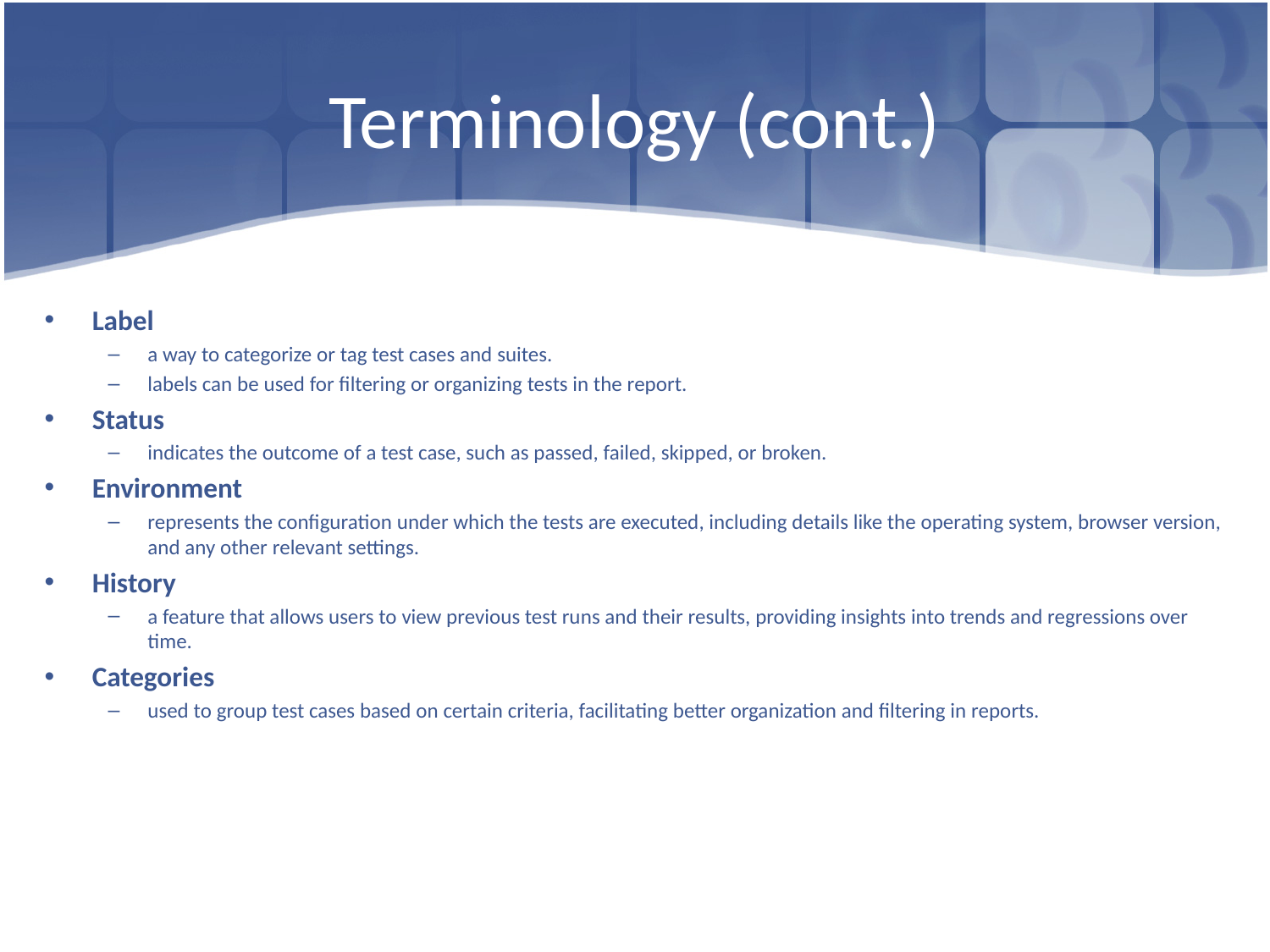

# Terminology (cont.)
Label
a way to categorize or tag test cases and suites.
labels can be used for filtering or organizing tests in the report.
Status
indicates the outcome of a test case, such as passed, failed, skipped, or broken.
Environment
represents the configuration under which the tests are executed, including details like the operating system, browser version, and any other relevant settings.
History
a feature that allows users to view previous test runs and their results, providing insights into trends and regressions over time.
Categories
used to group test cases based on certain criteria, facilitating better organization and filtering in reports.